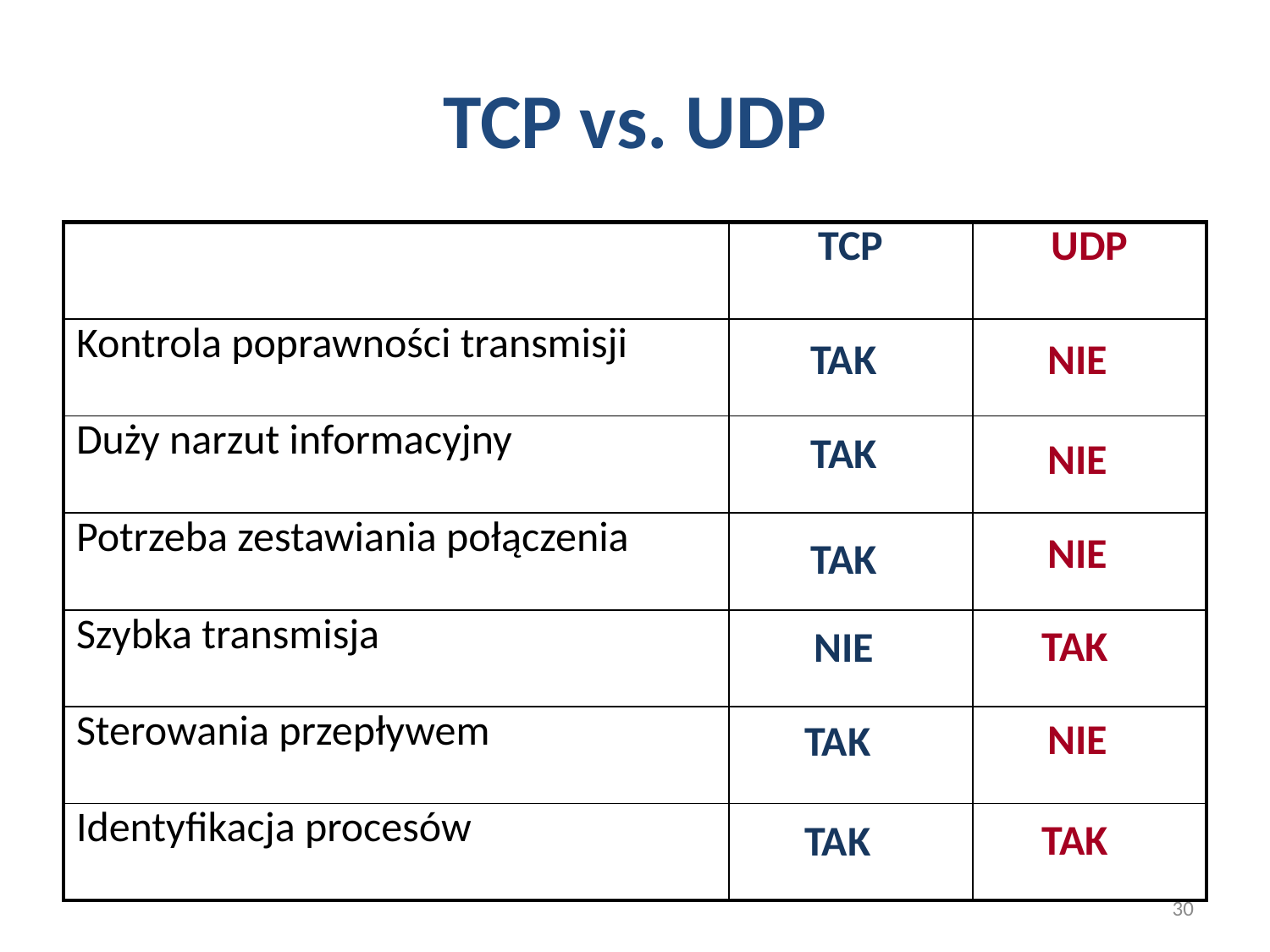

# TCP vs. UDP
|  | TCP | UDP |
| --- | --- | --- |
| Kontrola poprawności transmisji |  |  |
| Duży narzut informacyjny |  |  |
| Potrzeba zestawiania połączenia |  |  |
| Szybka transmisja |  |  |
| Sterowania przepływem |  |  |
| Identyfikacja procesów |  |  |
TAK
NIE
TAK
NIE
NIE
TAK
TAK
NIE
NIE
TAK
TAK
TAK
30